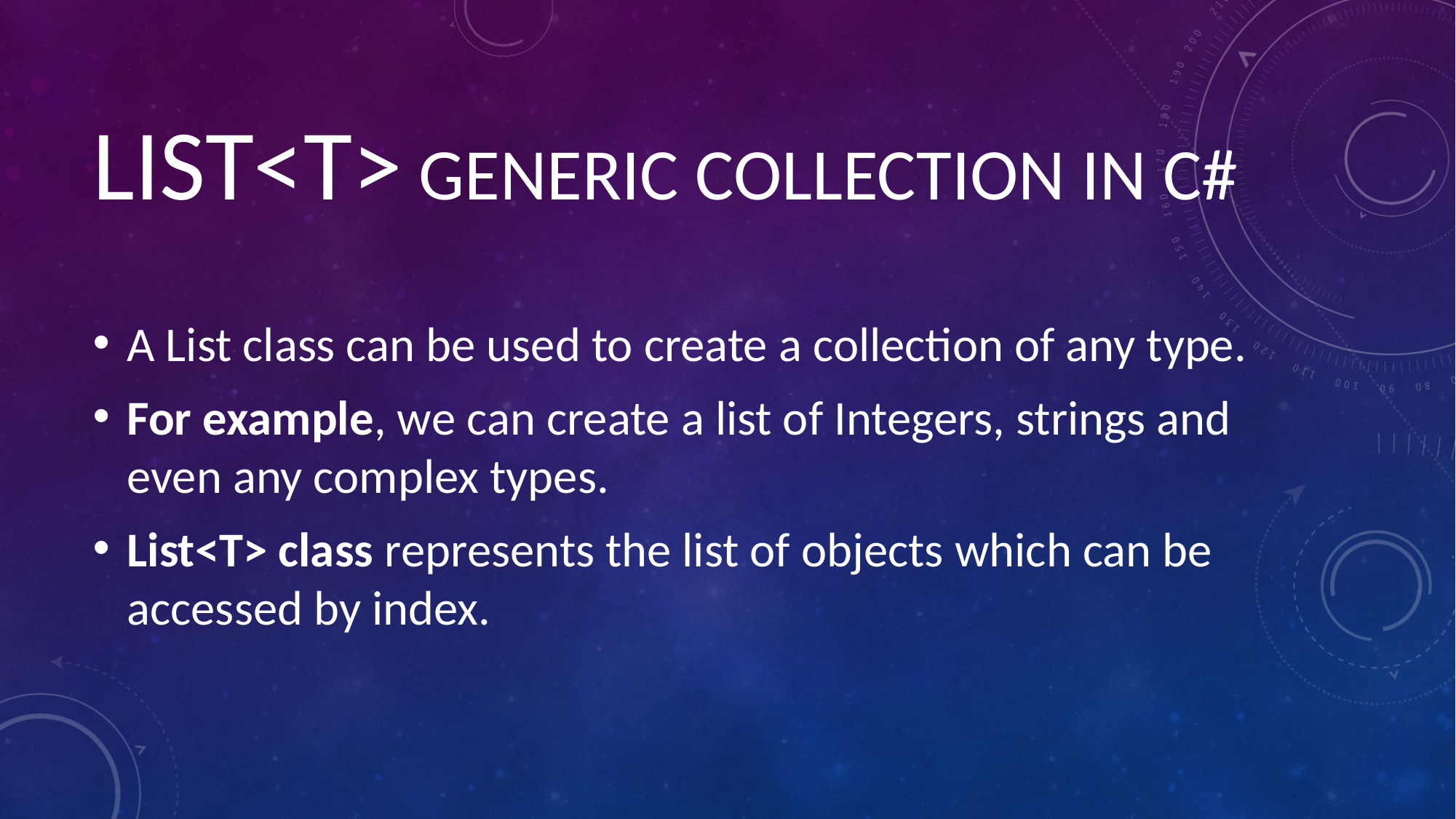

# List<T> GENERIC COLLECTION IN C#
A List class can be used to create a collection of any type.
For example, we can create a list of Integers, strings and even any complex types.
List<T> class represents the list of objects which can be accessed by index.